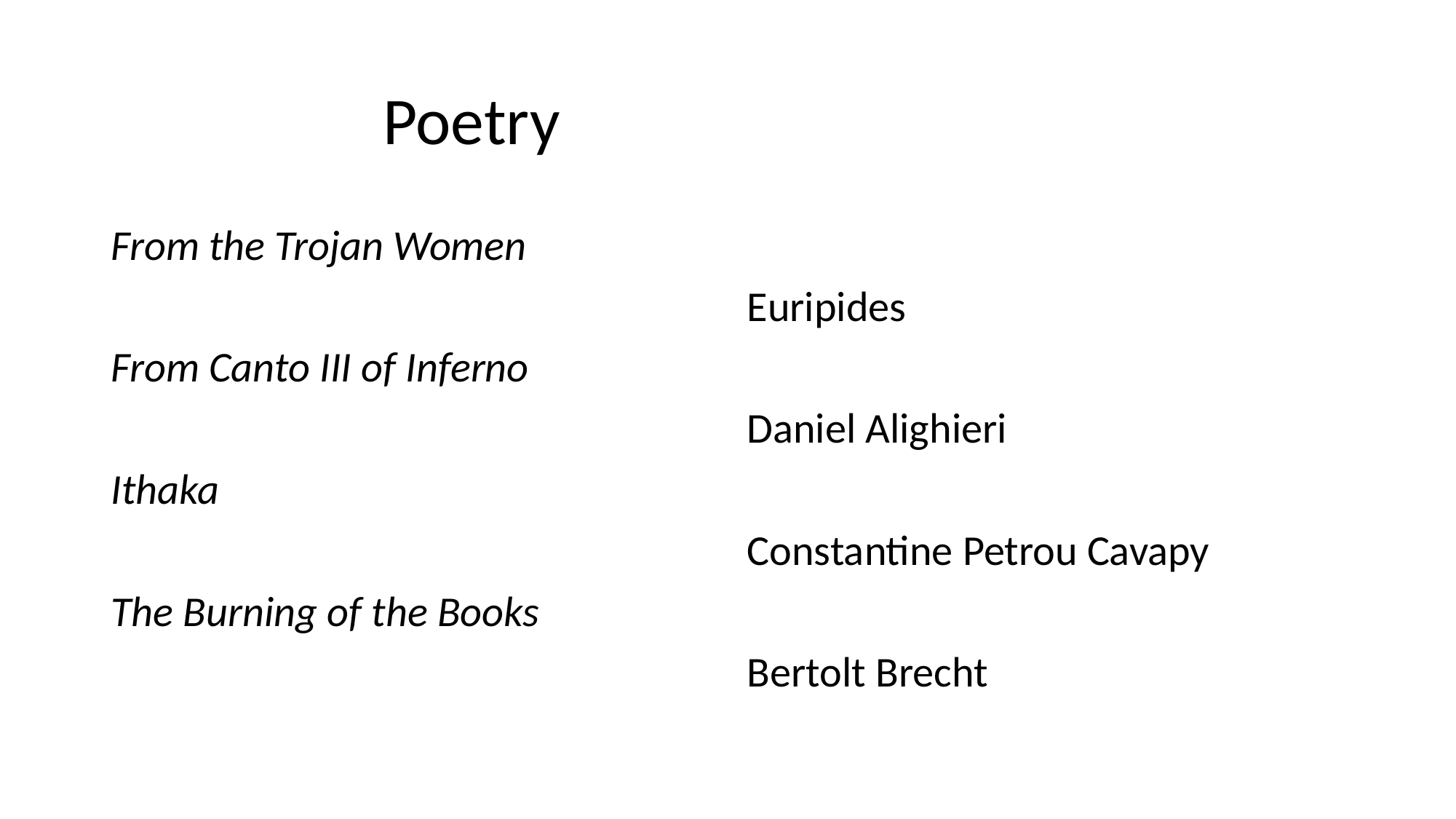

# Poetry
From the Trojan Women
                                                                  Euripides
From Canto III of Inferno
                                                                  Daniel Alighieri
Ithaka
                                                                  Constantine Petrou Cavapy
The Burning of the Books
                                                                  Bertolt Brecht